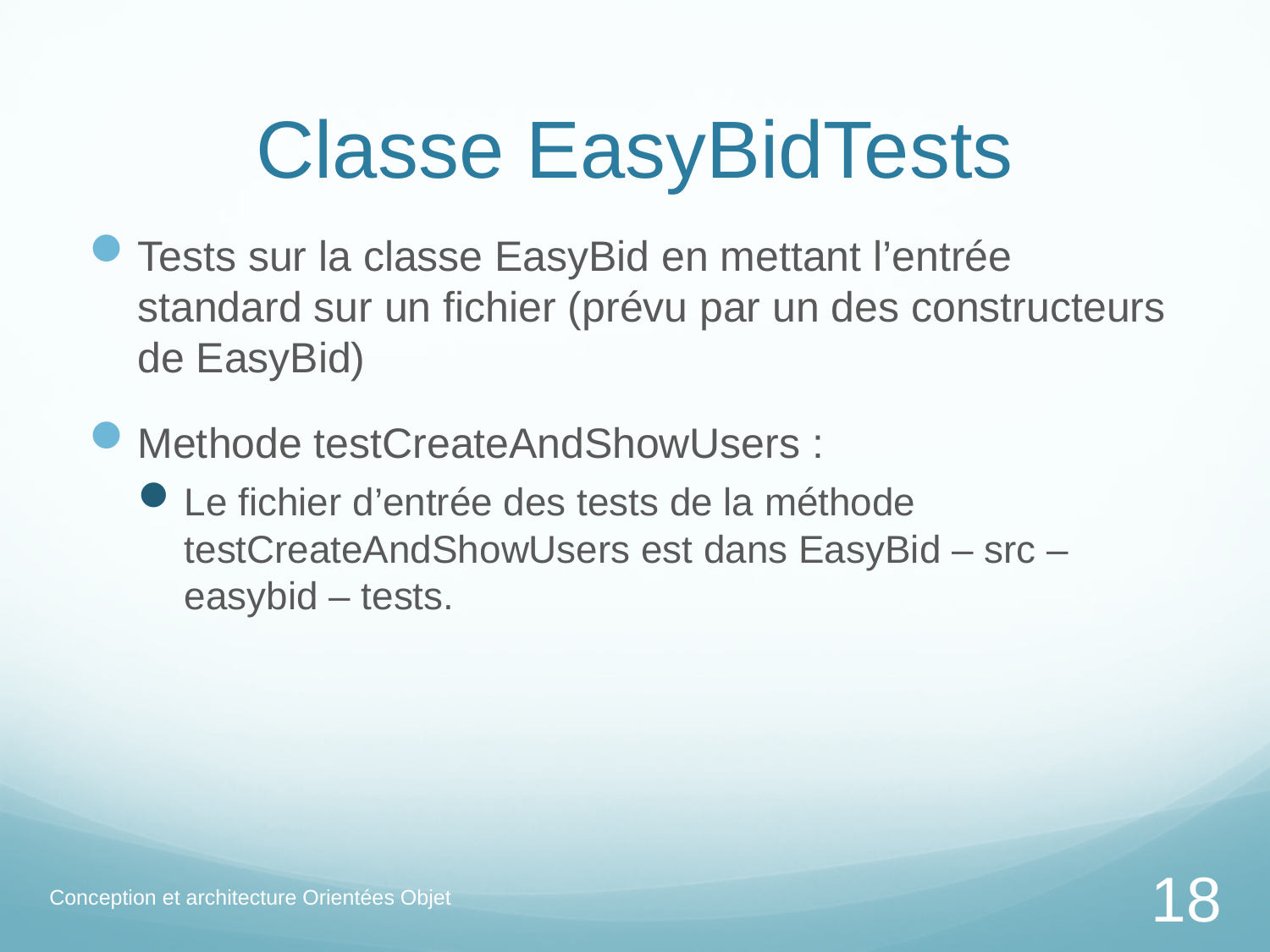

# Classe EasyBidTests
Tests sur la classe EasyBid en mettant l’entrée standard sur un fichier (prévu par un des constructeurs de EasyBid)
Methode testCreateAndShowUsers :
Le fichier d’entrée des tests de la méthode testCreateAndShowUsers est dans EasyBid – src – easybid – tests.

Conception et architecture Orientées Objet
18